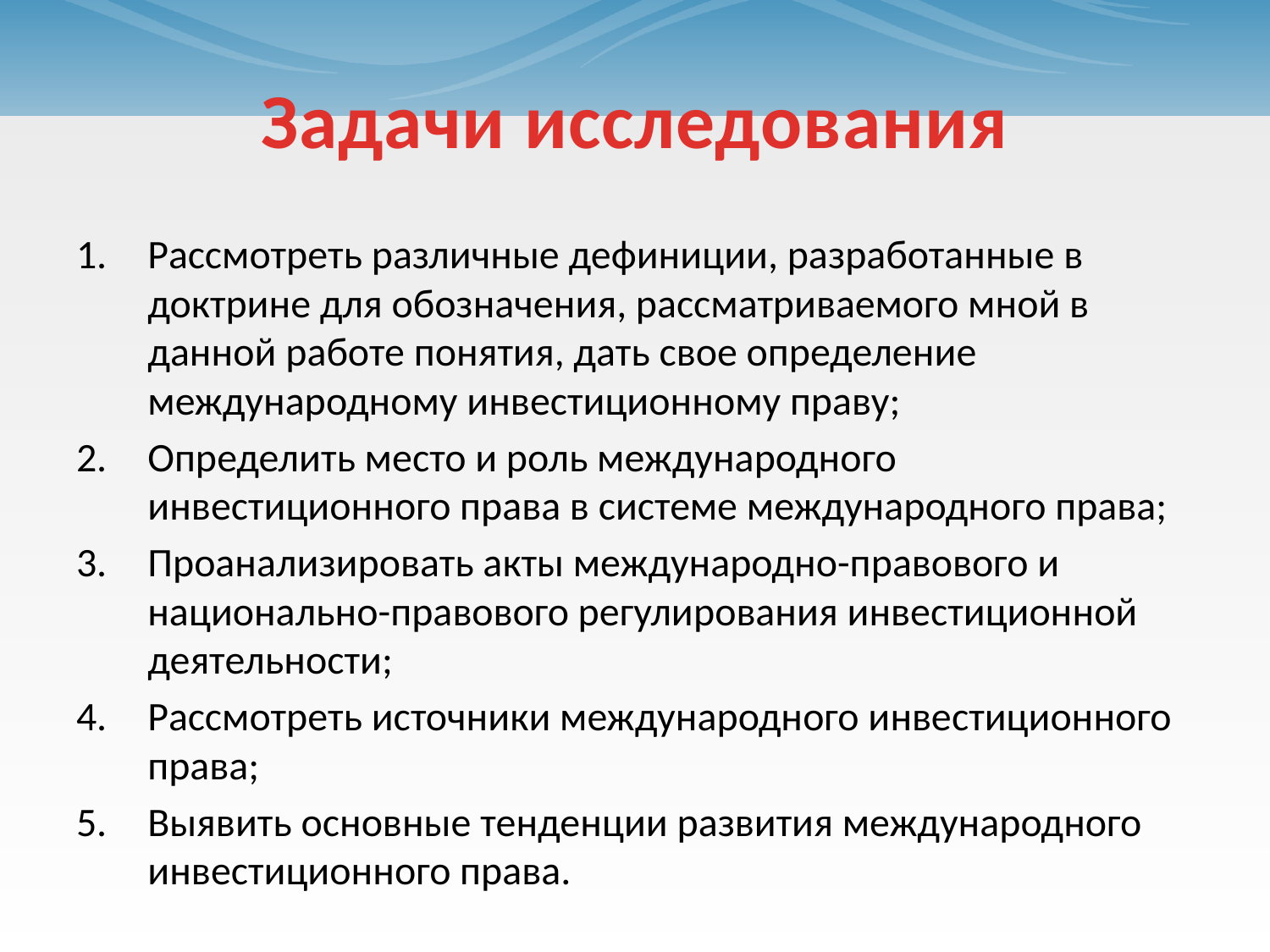

# Задачи исследования
Рассмотреть различные дефиниции, разработанные в доктрине для обозначения, рассматриваемого мной в данной работе понятия, дать свое определение международному инвестиционному праву;
Определить место и роль международного инвестиционного права в системе международного права;
Проанализировать акты международно-правового и национально-правового регулирования инвестиционной деятельности;
Рассмотреть источники международного инвестиционного права;
Выявить основные тенденции развития международного инвестиционного права.